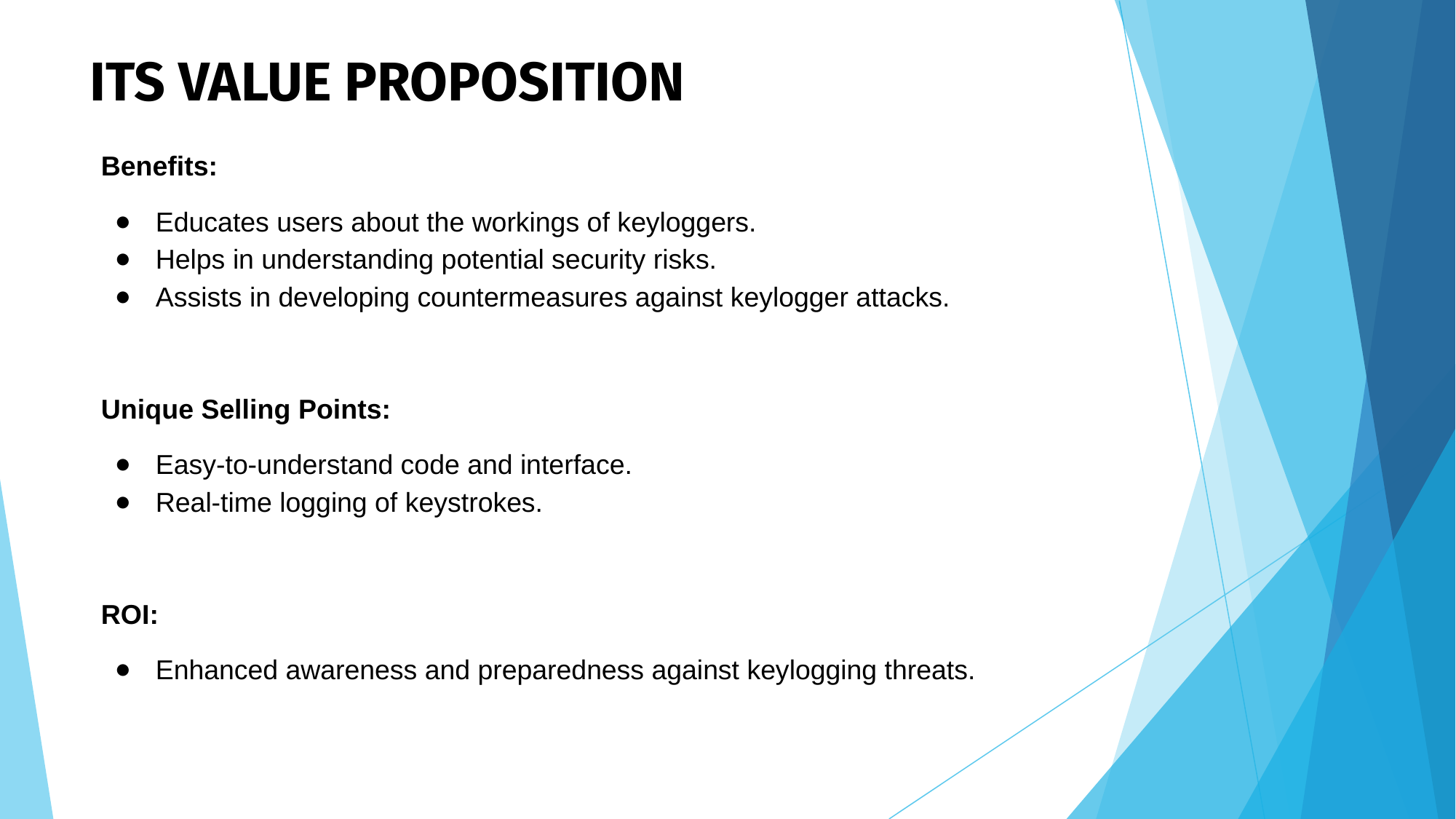

# ITS VALUE PROPOSITION
Benefits:
Educates users about the workings of keyloggers.
Helps in understanding potential security risks.
Assists in developing countermeasures against keylogger attacks.

Unique Selling Points:
Easy-to-understand code and interface.
Real-time logging of keystrokes.

ROI:
Enhanced awareness and preparedness against keylogging threats.